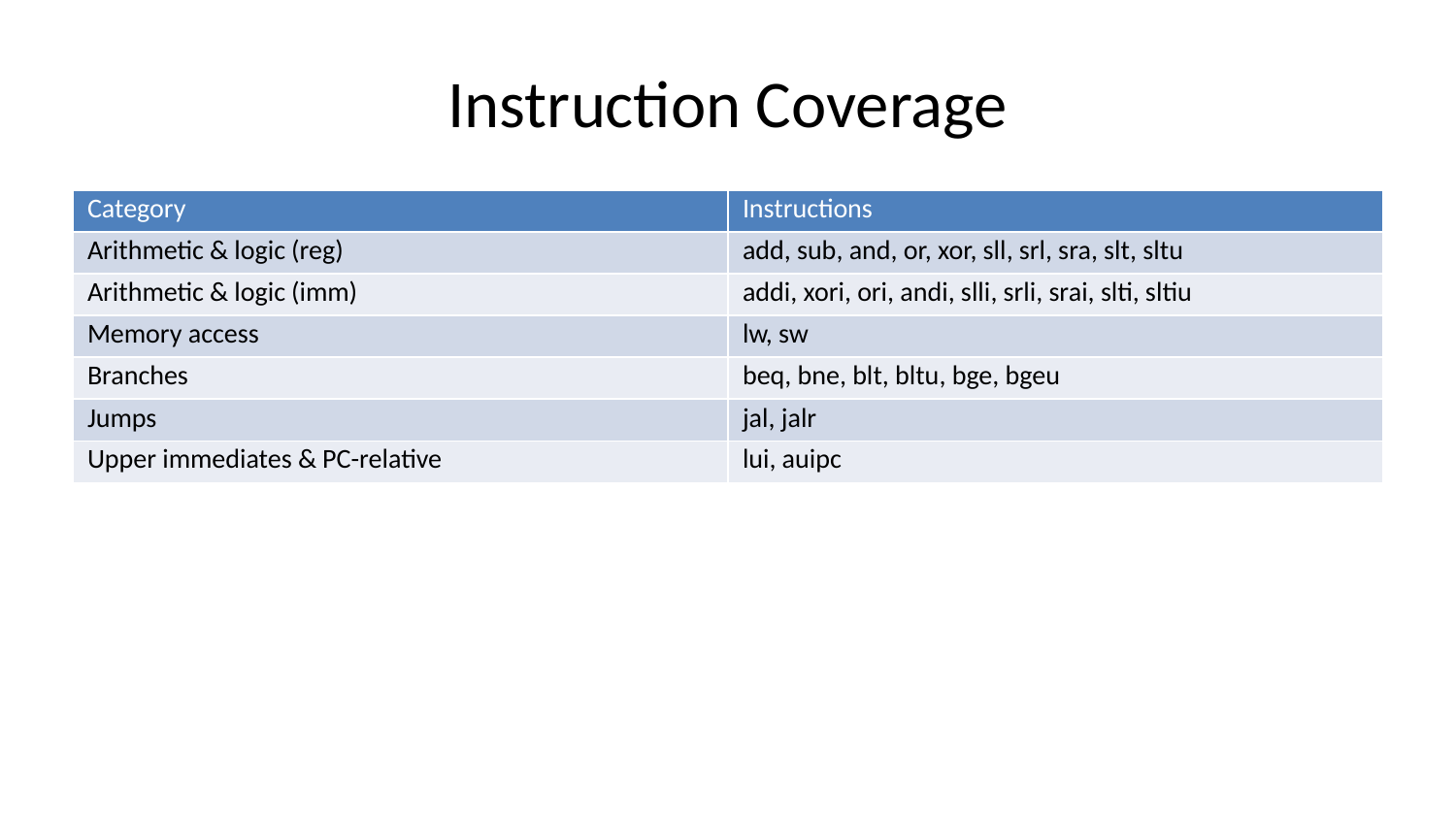

# Instruction Coverage
| Category | Instructions |
| --- | --- |
| Arithmetic & logic (reg) | add, sub, and, or, xor, sll, srl, sra, slt, sltu |
| Arithmetic & logic (imm) | addi, xori, ori, andi, slli, srli, srai, slti, sltiu |
| Memory access | lw, sw |
| Branches | beq, bne, blt, bltu, bge, bgeu |
| Jumps | jal, jalr |
| Upper immediates & PC-relative | lui, auipc |